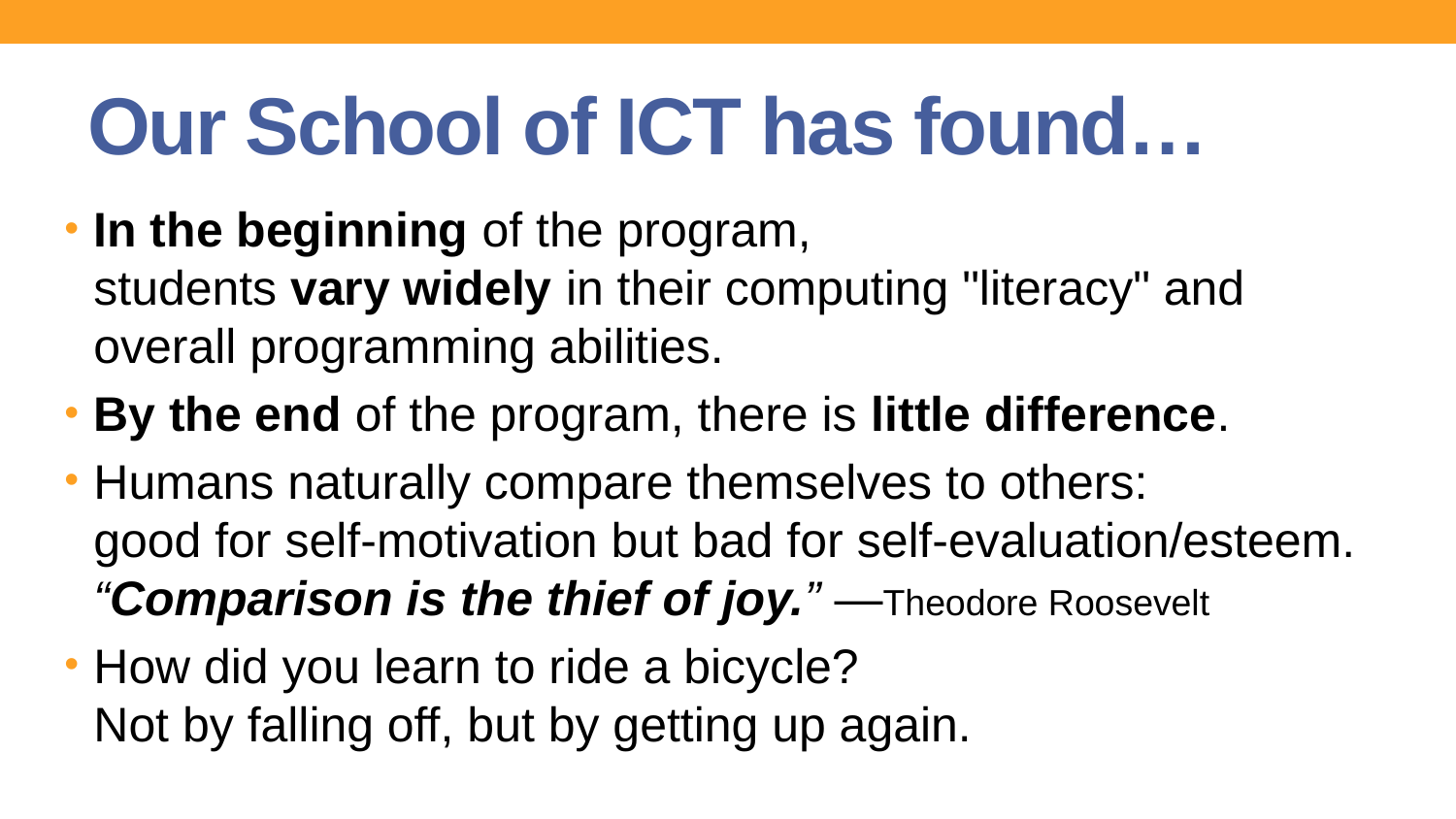

# Our School of ICT has found…
In the beginning of the program,
students vary widely in their computing "literacy" and overall programming abilities.
By the end of the program, there is little difference.
Humans naturally compare themselves to others:
good for self-motivation but bad for self-evaluation/esteem.
“Comparison is the thief of joy.” —Theodore Roosevelt
How did you learn to ride a bicycle?
Not by falling off, but by getting up again.